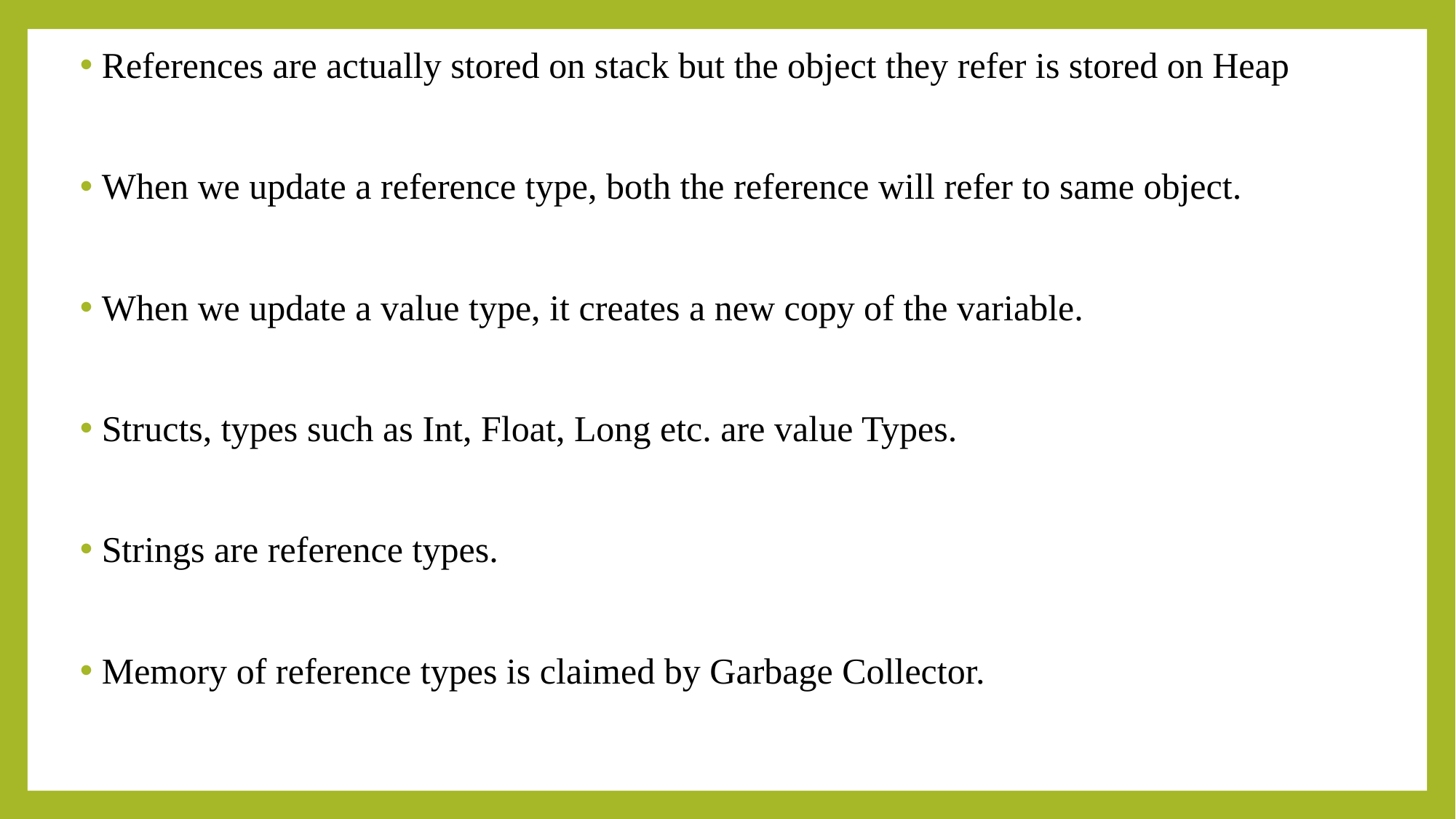

References are actually stored on stack but the object they refer is stored on Heap

When we update a reference type, both the reference will refer to same object.

When we update a value type, it creates a new copy of the variable.

Structs, types such as Int, Float, Long etc. are value Types.

Strings are reference types.

Memory of reference types is claimed by Garbage Collector.